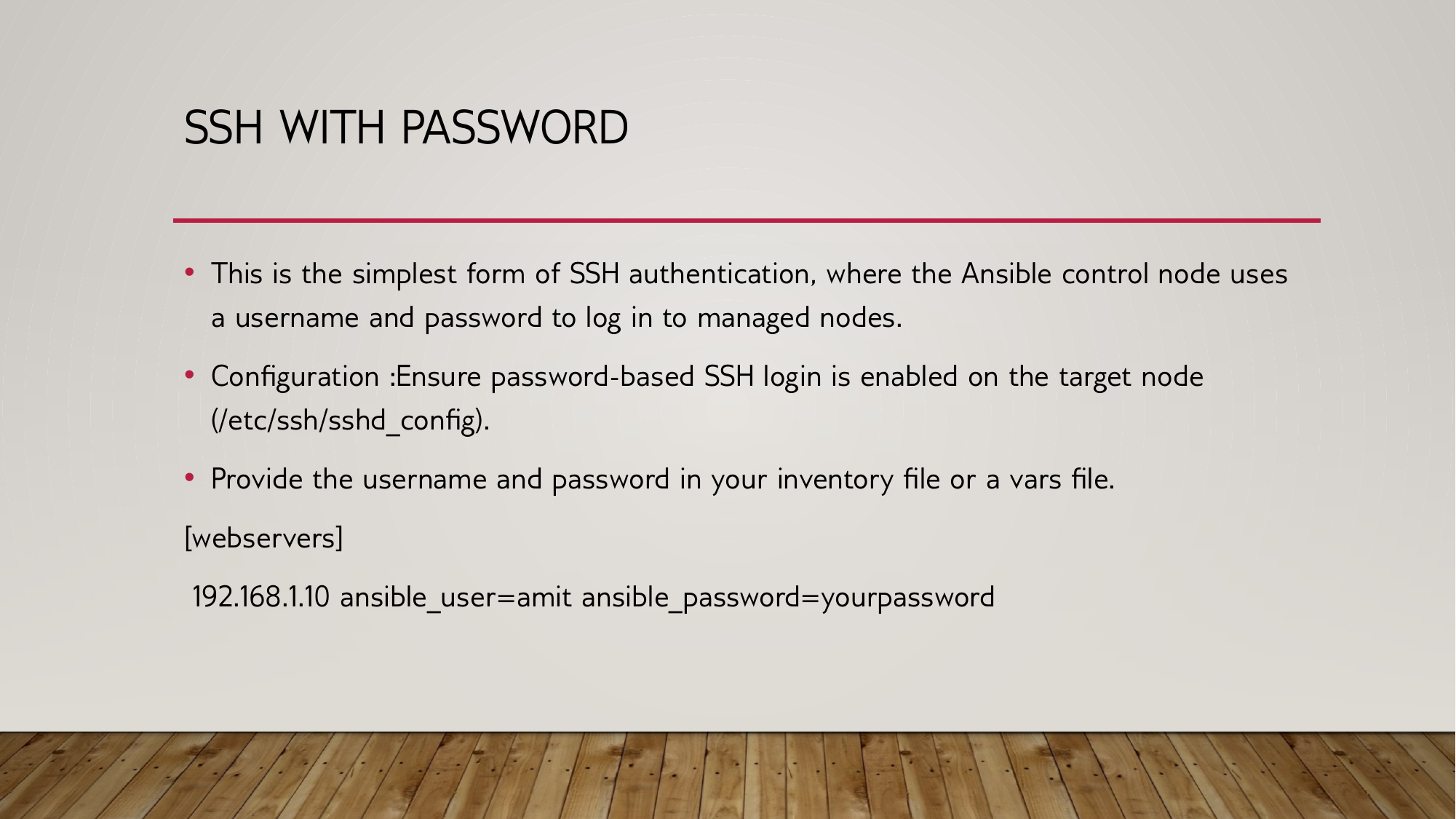

# SSH with Password
This is the simplest form of SSH authentication, where the Ansible control node uses a username and password to log in to managed nodes.
Configuration :Ensure password-based SSH login is enabled on the target node (/etc/ssh/sshd_config).
Provide the username and password in your inventory file or a vars file.
[webservers]
 192.168.1.10 ansible_user=amit ansible_password=yourpassword